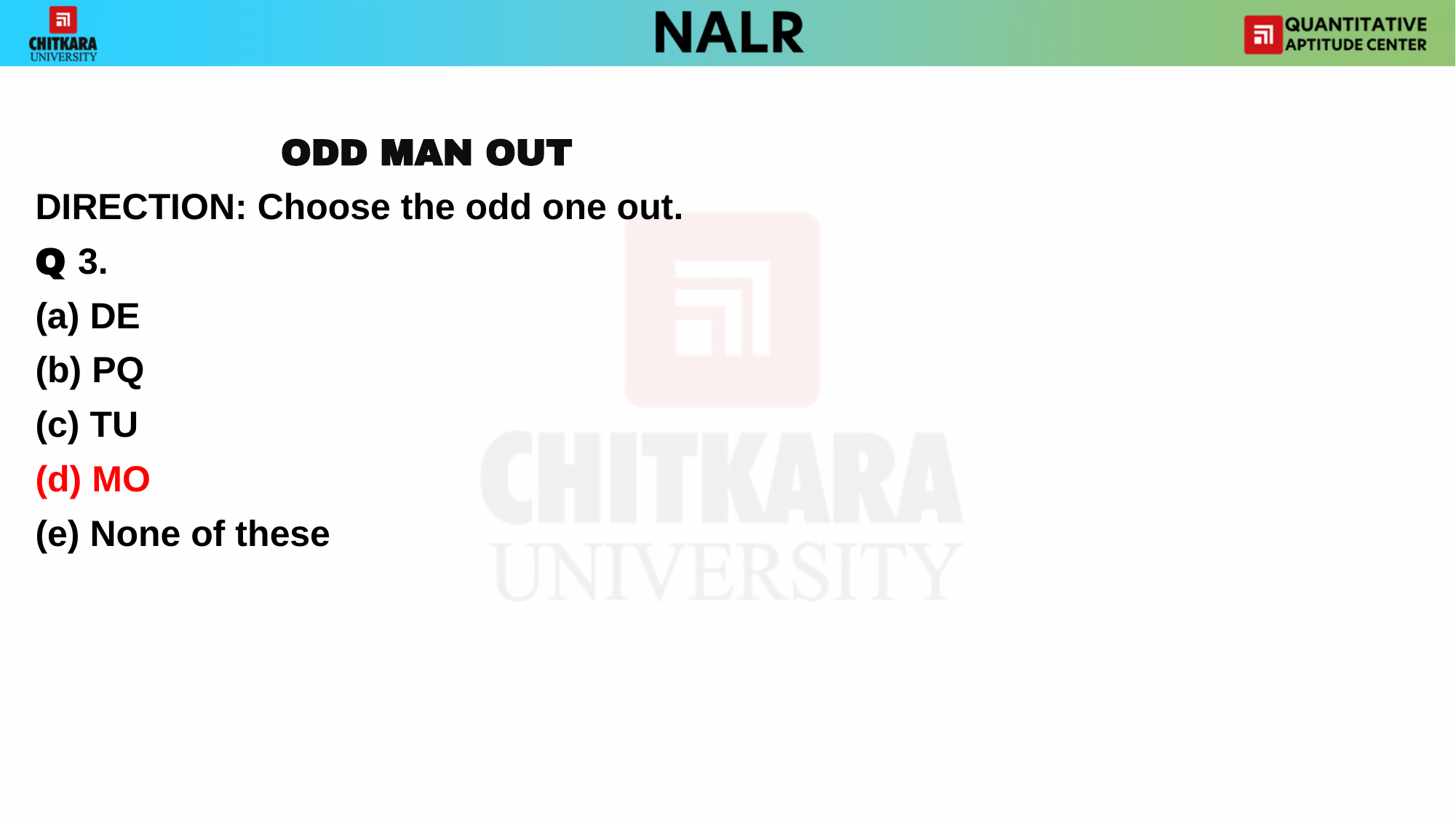

#
			ODD MAN OUT
DIRECTION: Choose the odd one out.
Q 3.
DE
(b) PQ
(c) TU
(d) MO
(e) None of these